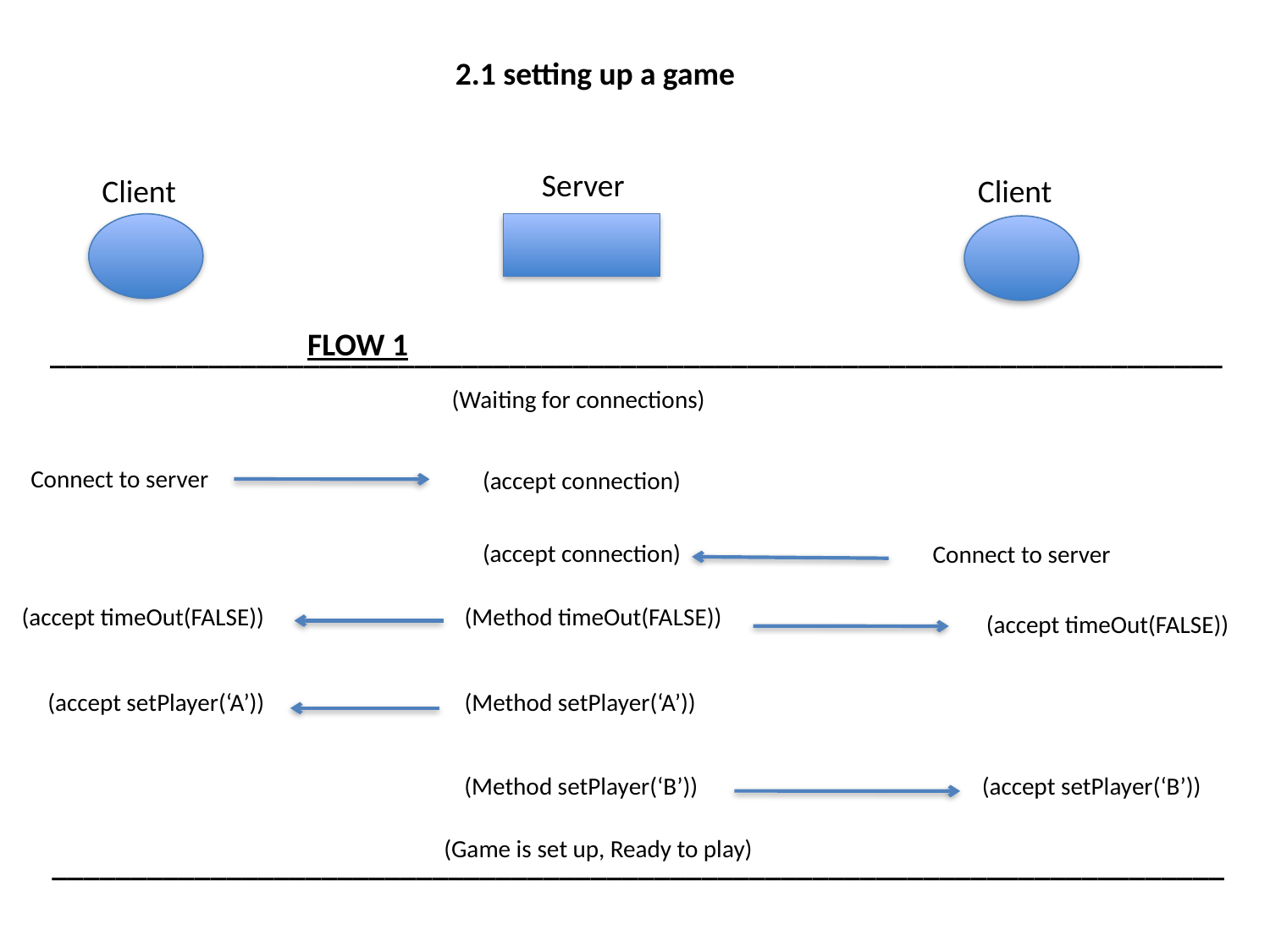

2.1 setting up a game
Server
Client
Client

FLOW 1
__________________________________________________________________________
(Waiting for connections)
Connect to server
(accept connection)
(accept connection)
Connect to server
(accept timeOut(FALSE))
(Method timeOut(FALSE))
(accept timeOut(FALSE))
(accept setPlayer(‘A’))
(Method setPlayer(‘A’))
(Method setPlayer(‘B’))
(accept setPlayer(‘B’))
(Game is set up, Ready to play)
__________________________________________________________________________